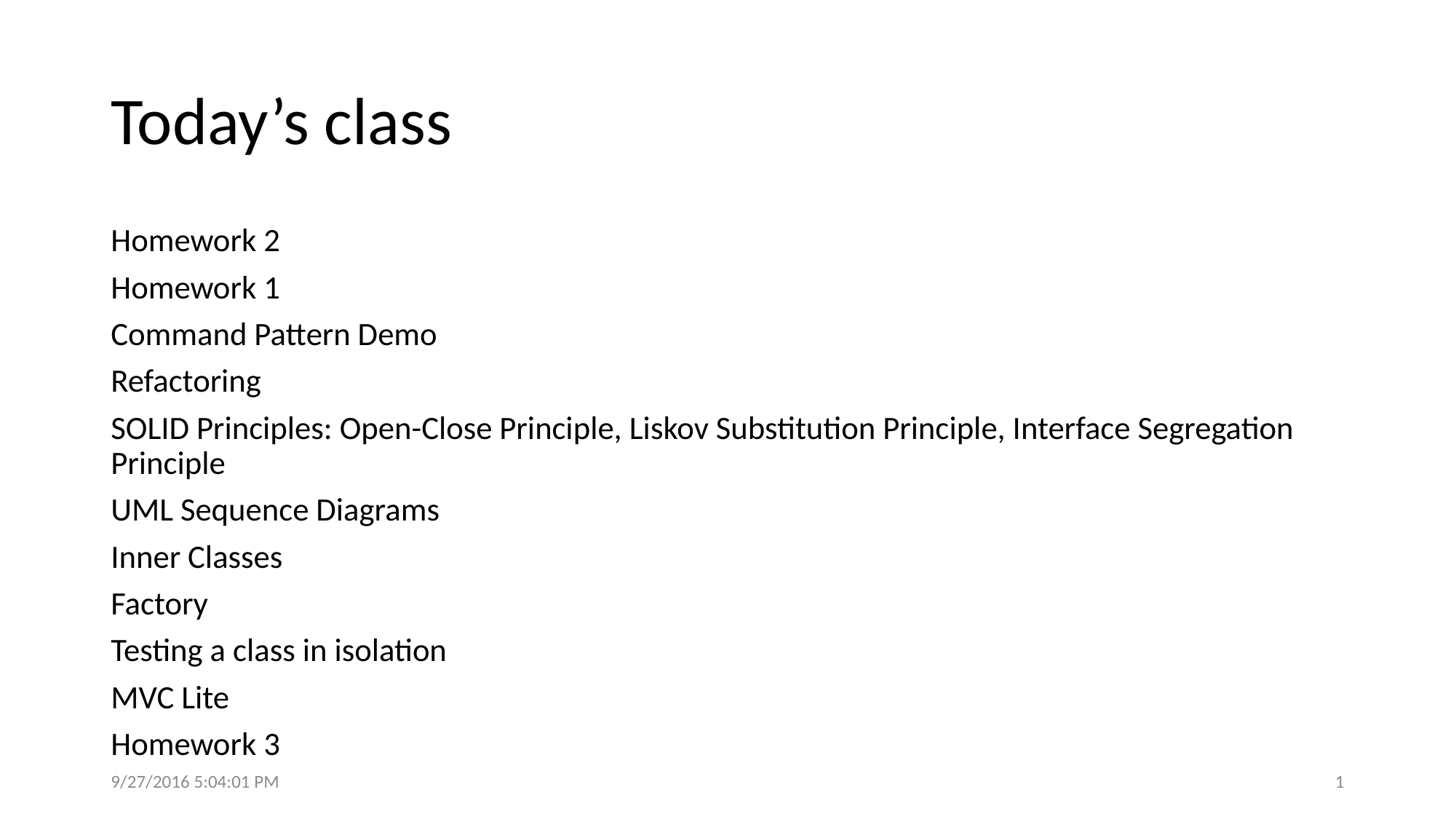

# Today’s class
Homework 2
Homework 1
Command Pattern Demo
Refactoring
SOLID Principles: Open-Close Principle, Liskov Substitution Principle, Interface Segregation Principle
UML Sequence Diagrams
Inner Classes
Factory
Testing a class in isolation
MVC Lite
Homework 3
9/27/2016 5:04:01 PM
1